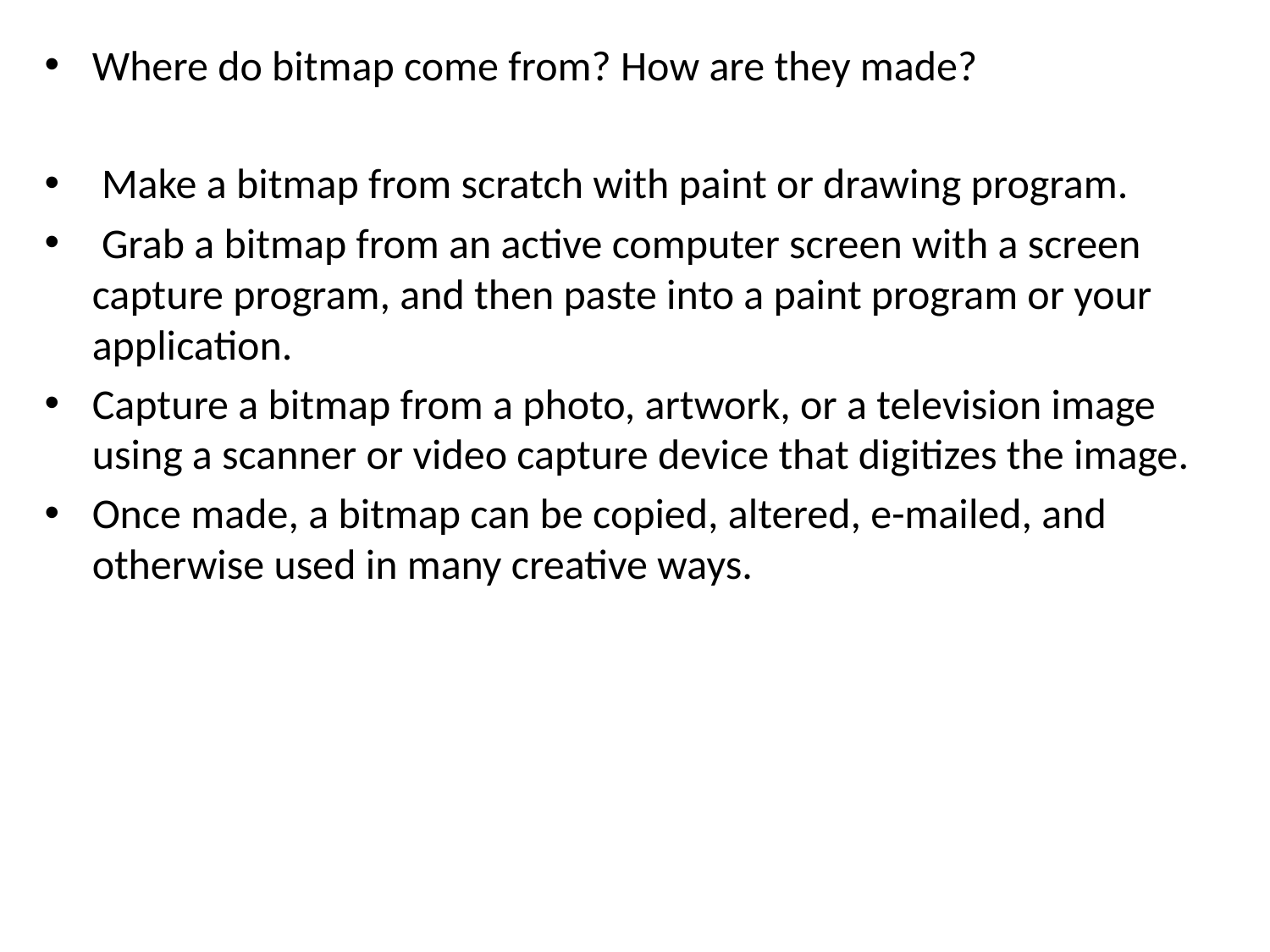

Where do bitmap come from? How are they made?

 Make a bitmap from scratch with paint or drawing program.
 Grab a bitmap from an active computer screen with a screen capture program, and then paste into a paint program or your application.
Capture a bitmap from a photo, artwork, or a television image using a scanner or video capture device that digitizes the image.
Once made, a bitmap can be copied, altered, e-mailed, and otherwise used in many creative ways.